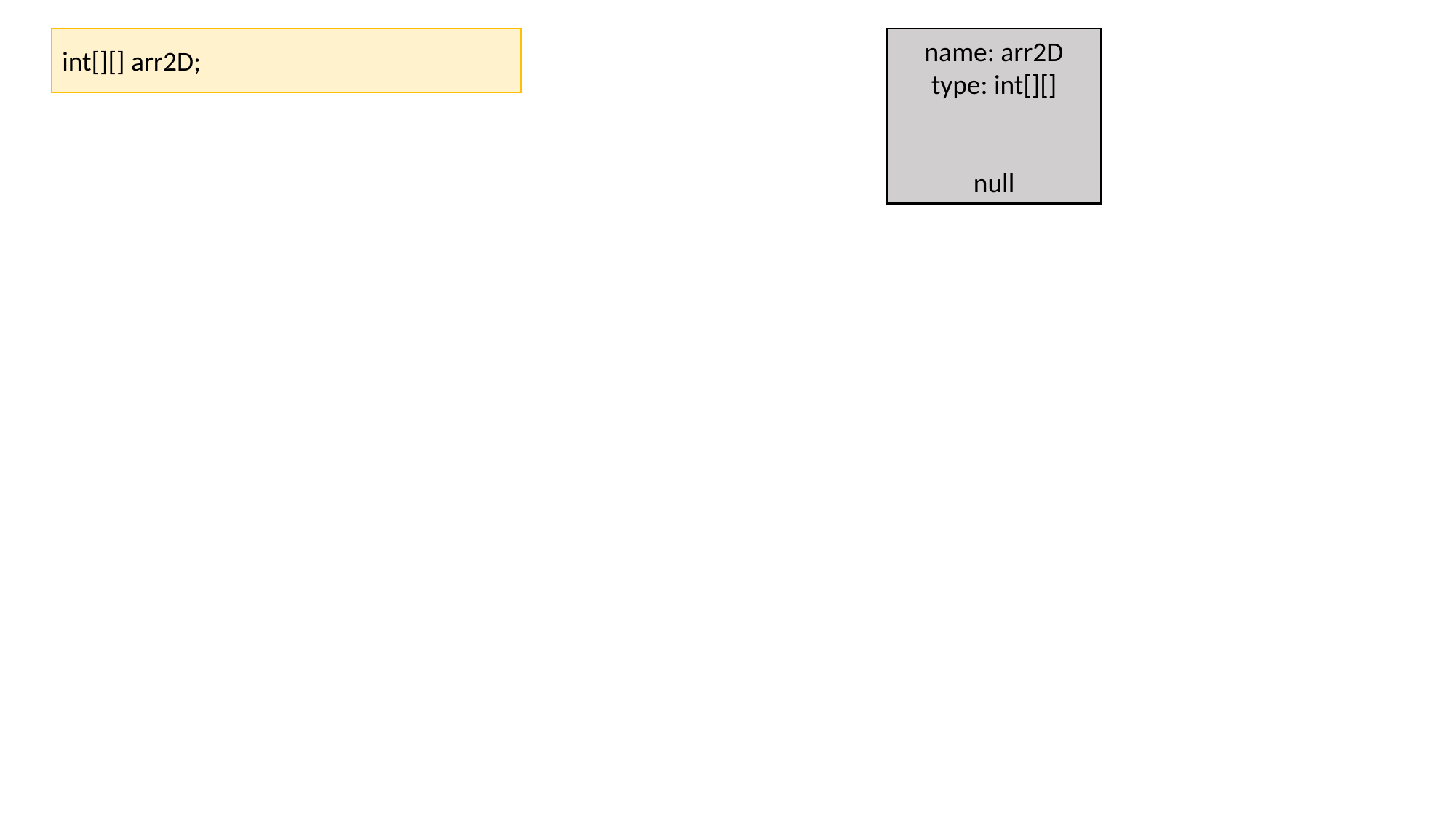

name: arr2D
type: int[][]

null
int[][] arr2D;